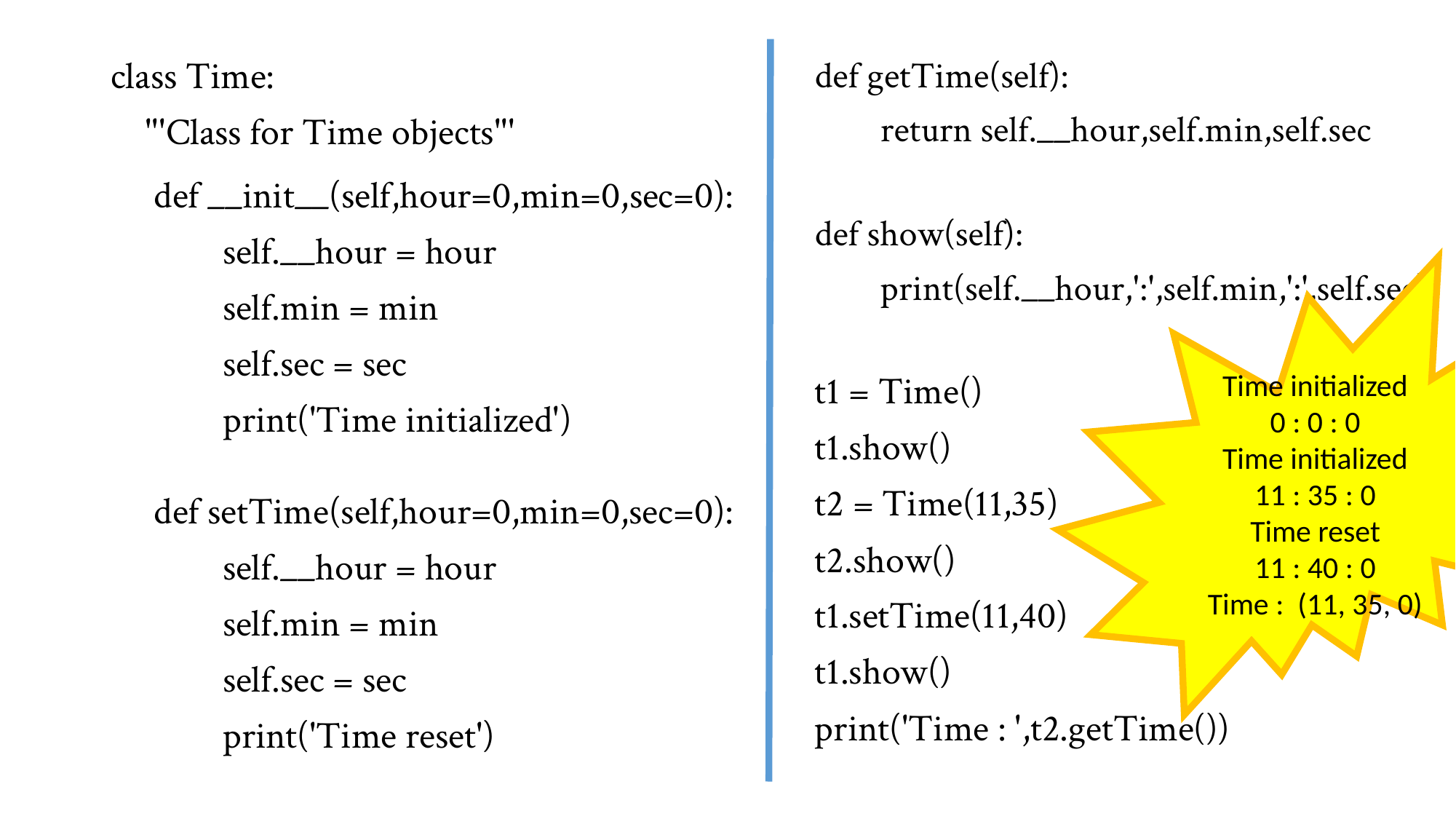

class Time:
    '''Class for Time objects'''
def getTime(self):
        return self.__hour,self.min,self.sec
def __init__(self,hour=0,min=0,sec=0):
        self.__hour = hour
        self.min = min
        self.sec = sec
        print('Time initialized')
def show(self):
        print(self.__hour,':',self.min,':',self.sec)
Time initialized
0 : 0 : 0
Time initialized
11 : 35 : 0
Time reset
11 : 40 : 0
Time :  (11, 35, 0)
t1 = Time()
t1.show()
t2 = Time(11,35)
t2.show()
t1.setTime(11,40)
t1.show()
print('Time : ',t2.getTime())
def setTime(self,hour=0,min=0,sec=0):
        self.__hour = hour
        self.min = min
        self.sec = sec
        print('Time reset')